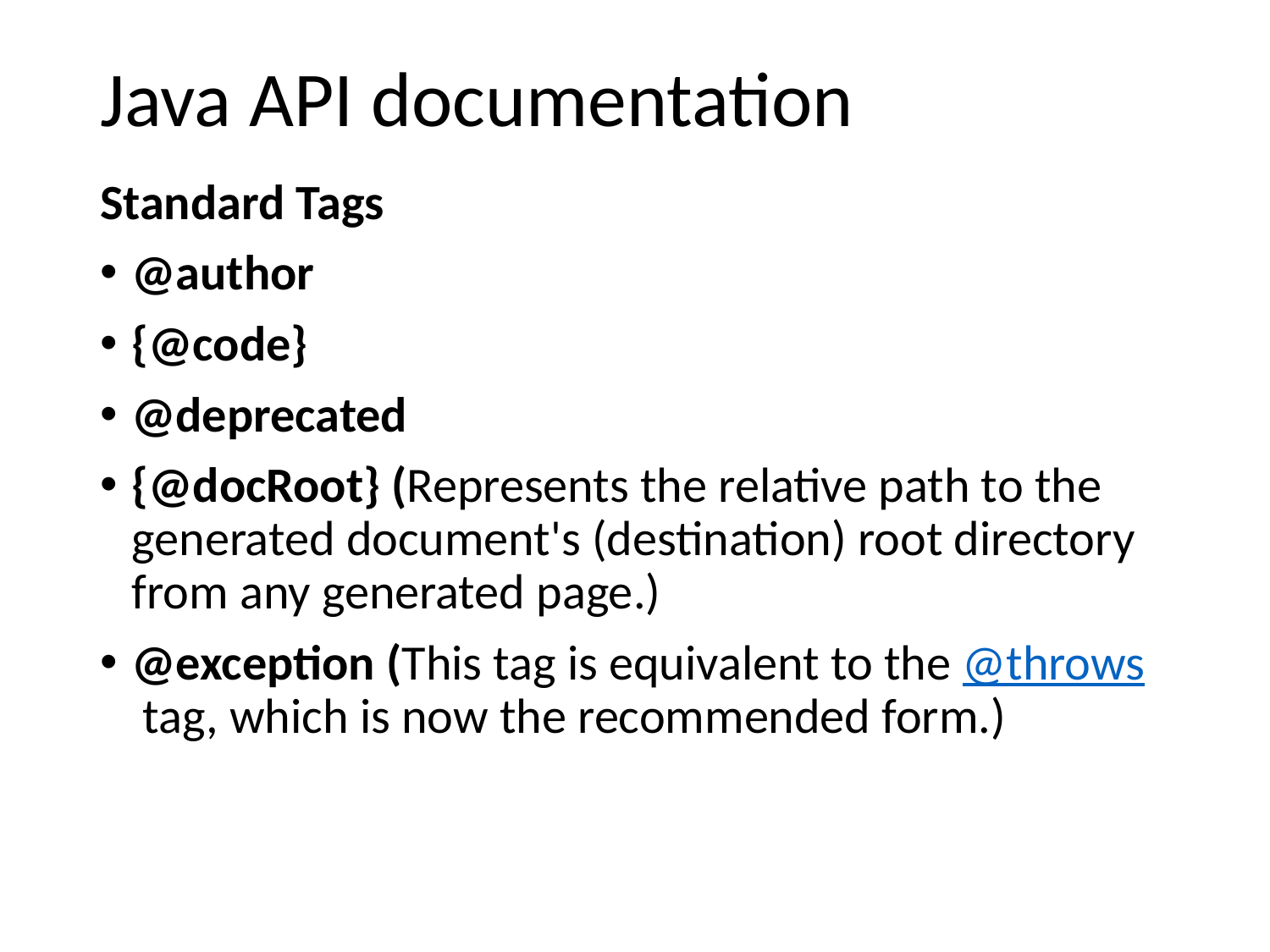

# Java API documentation
Standard Tags
@author
{@code}
@deprecated
{@docRoot} (Represents the relative path to the generated document's (destination) root directory from any generated page.)
@exception (This tag is equivalent to the @throws tag, which is now the recommended form.)